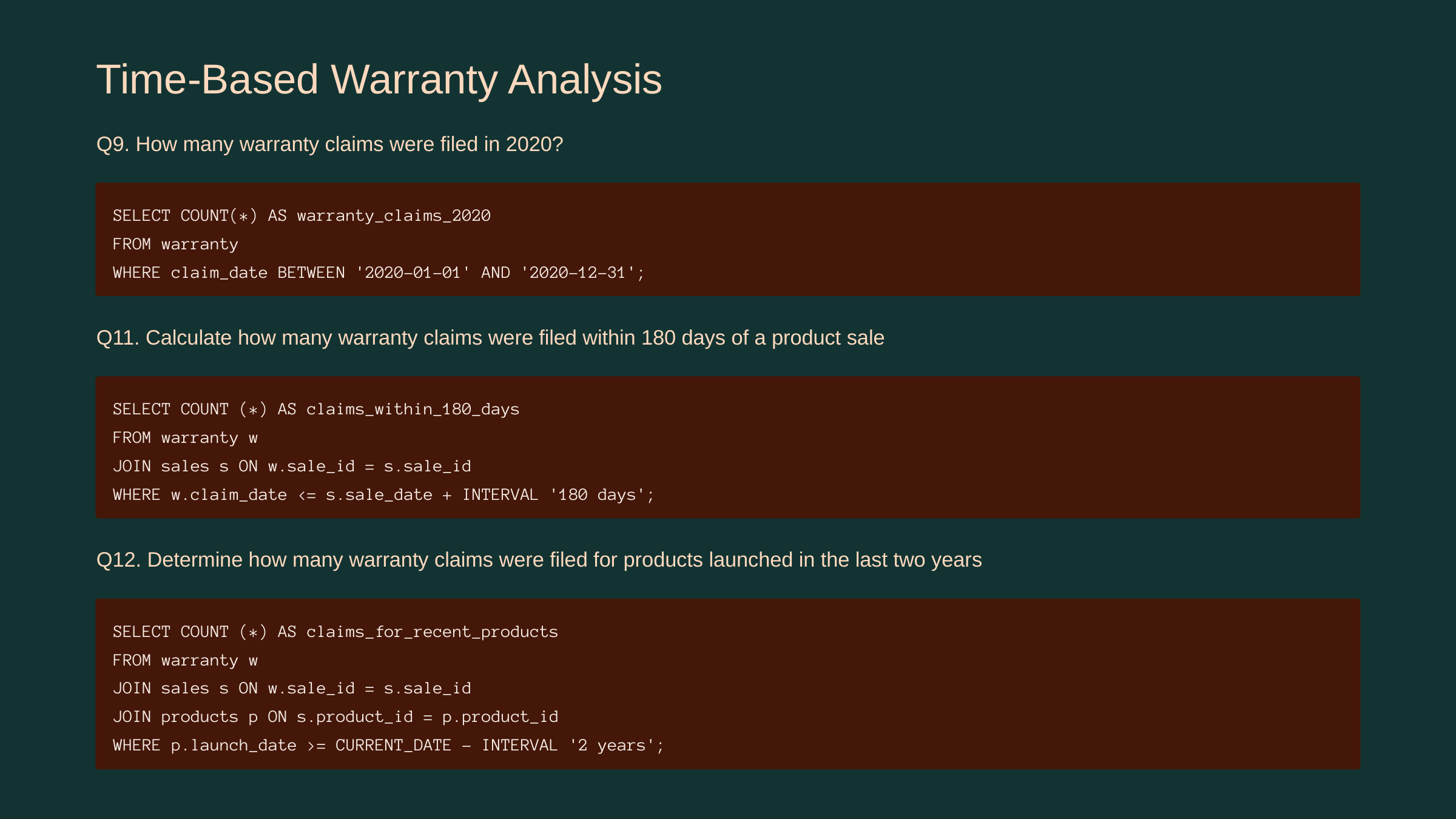

Time-Based Warranty Analysis
Q9. How many warranty claims were filed in 2020?

SELECT COUNT(*) AS warranty_claims_2020
FROM warranty
WHERE claim_date BETWEEN '2020-01-01' AND '2020-12-31';
Q11. Calculate how many warranty claims were filed within 180 days of a product sale

SELECT COUNT (*) AS claims_within_180_days
FROM warranty w
JOIN sales s ON w.sale_id = s.sale_id
WHERE w.claim_date <= s.sale_date + INTERVAL '180 days';
Q12. Determine how many warranty claims were filed for products launched in the last two years

SELECT COUNT (*) AS claims_for_recent_products
FROM warranty w
JOIN sales s ON w.sale_id = s.sale_id
JOIN products p ON s.product_id = p.product_id
WHERE p.launch_date >= CURRENT_DATE - INTERVAL '2 years';